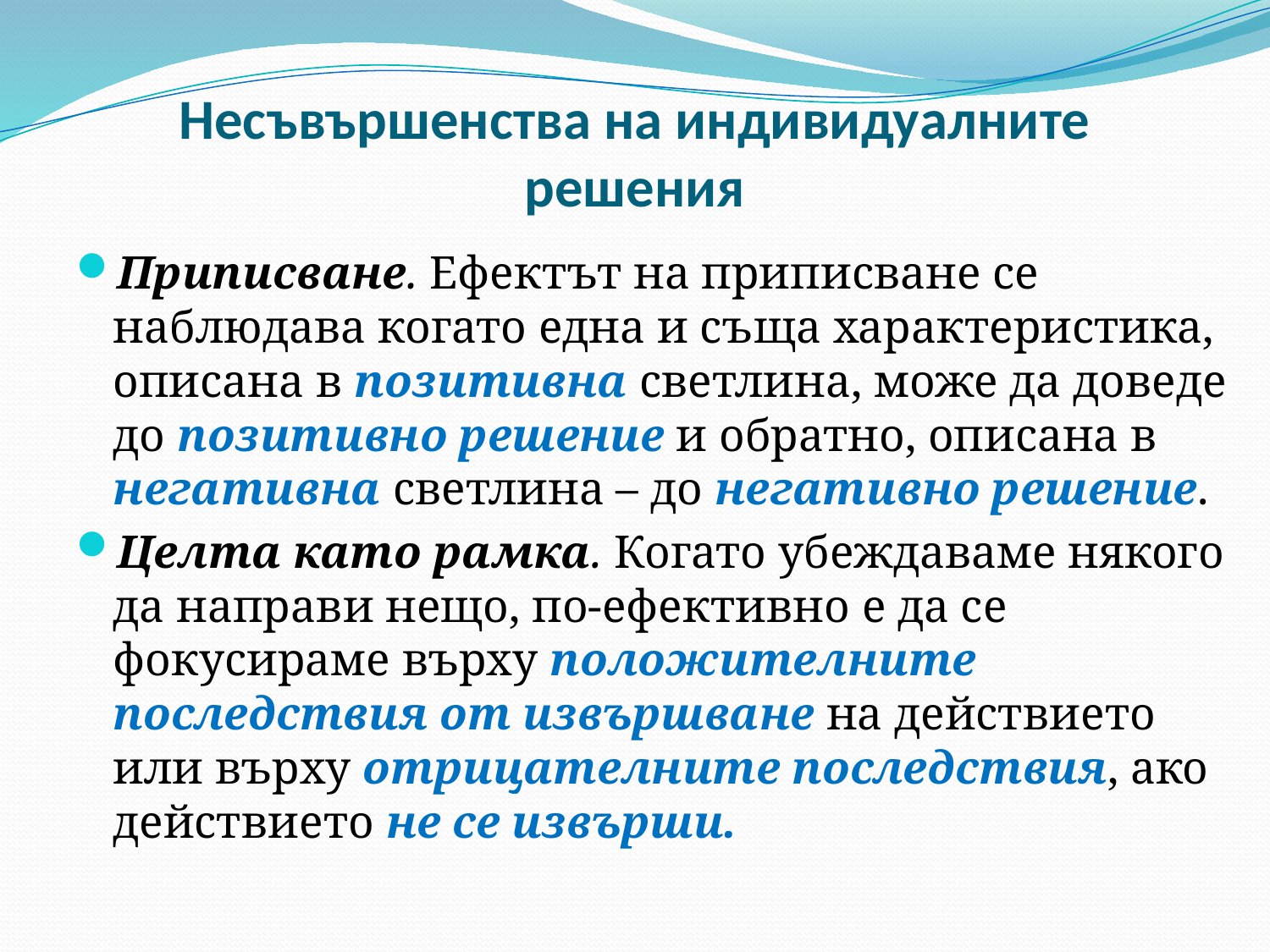

# Несъвършенства на индивидуалните решения
Приписване. Ефектът на приписване се наблюдава когато една и съща характеристика, описана в позитивна светлина, може да доведе до позитивно решение и обратно, описана в негативна светлина – до негативно решение.
Целта като рамка. Когато убеждаваме някого да направи нещо, по-ефективно е да се фокусираме върху положителните последствия от извършване на действието или върху отрицателните последствия, ако действието не се извърши.